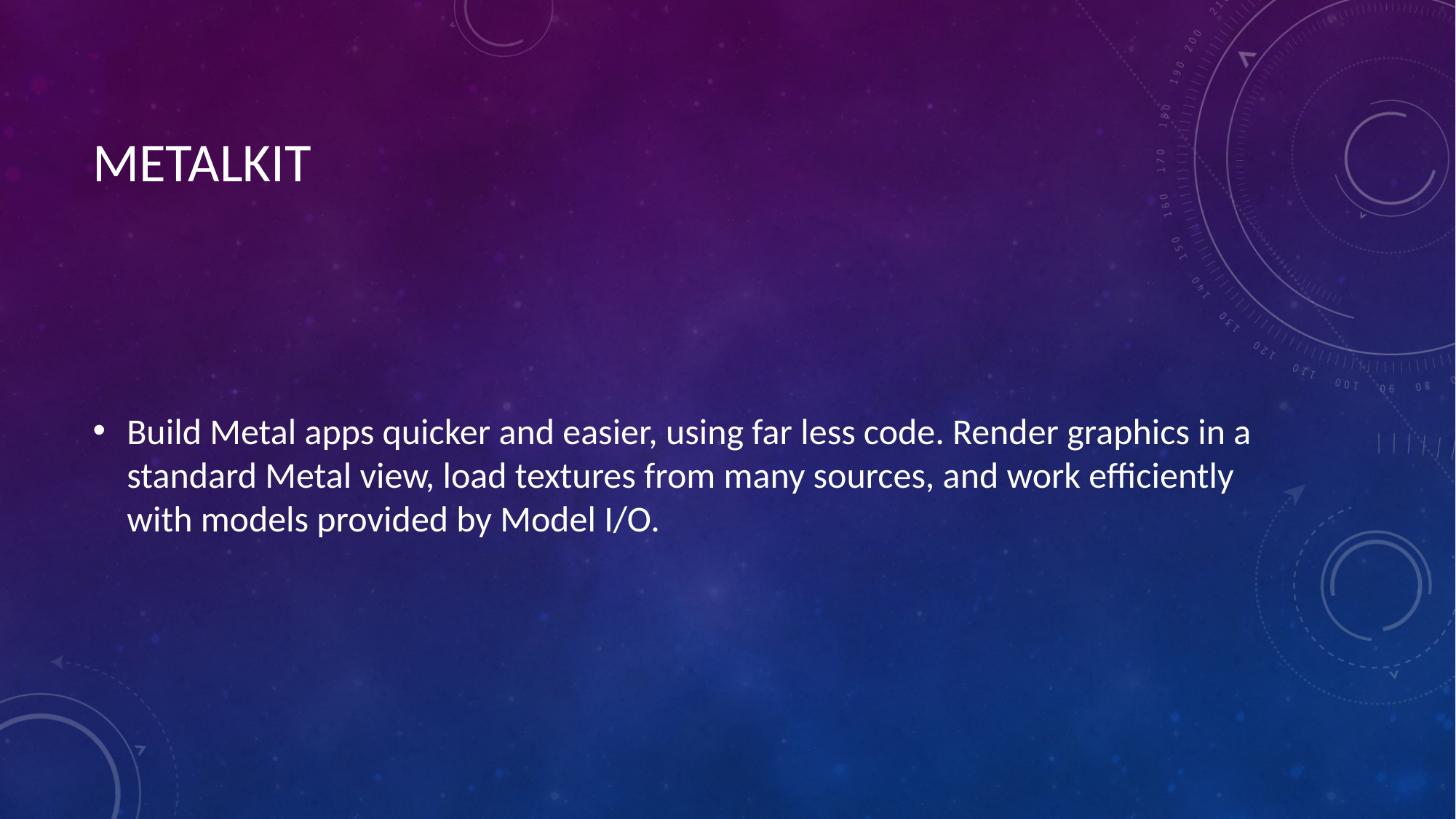

# MetalKit
Build Metal apps quicker and easier, using far less code. Render graphics in a standard Metal view, load textures from many sources, and work efficiently with models provided by Model I/O.